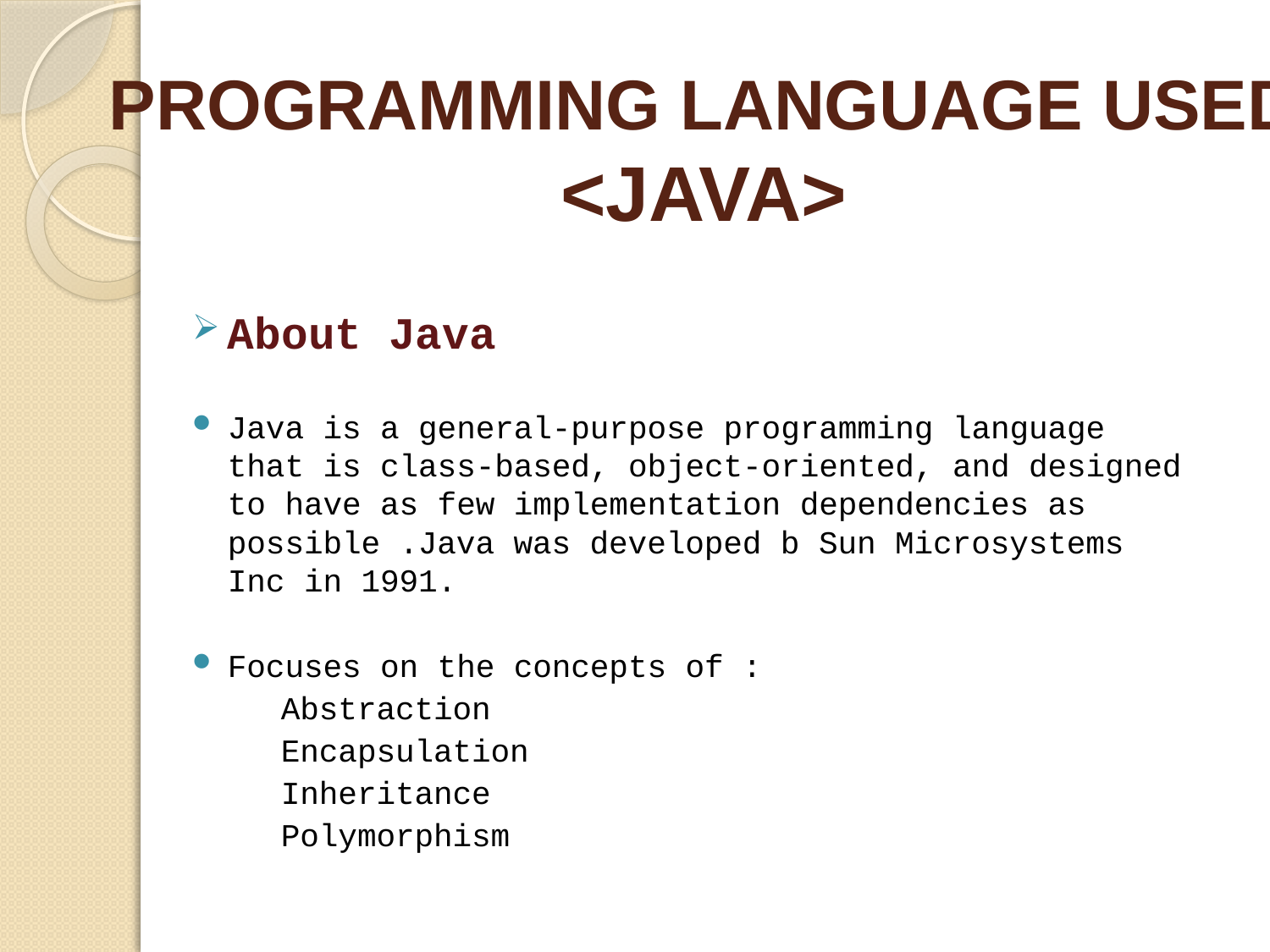

# PROGRAMMING LANGUAGE USED <JAVA>

About Java

Java is a general-purpose programming language that is class-based, object-oriented, and designed to have as few implementation dependencies as possible .Java was developed b Sun Microsystems Inc in 1991.

Focuses on the concepts of :
	Abstraction
	Encapsulation
	Inheritance
	Polymorphism